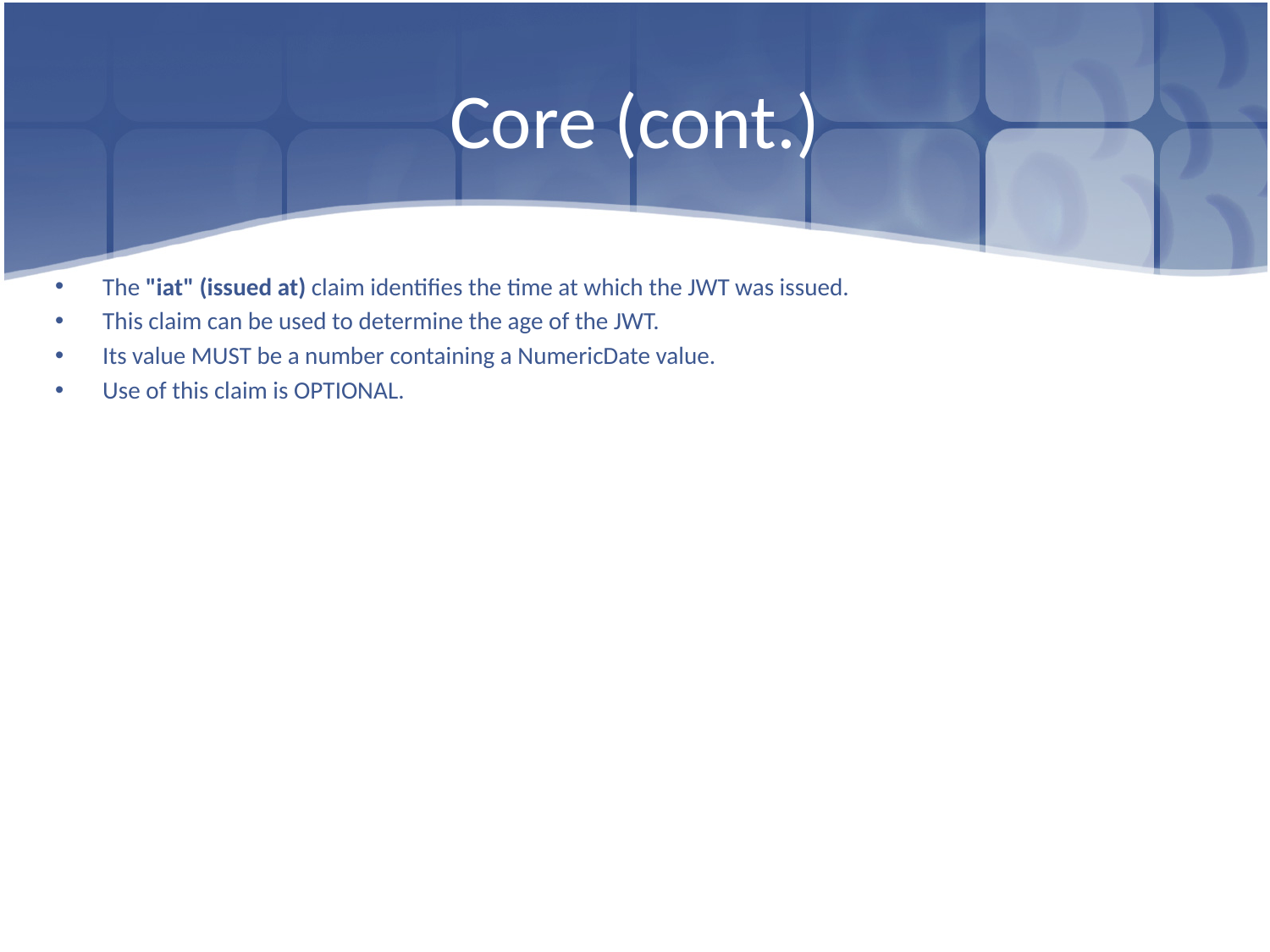

# Core (cont.)
The "iat" (issued at) claim identifies the time at which the JWT was issued.
This claim can be used to determine the age of the JWT.
Its value MUST be a number containing a NumericDate value.
Use of this claim is OPTIONAL.